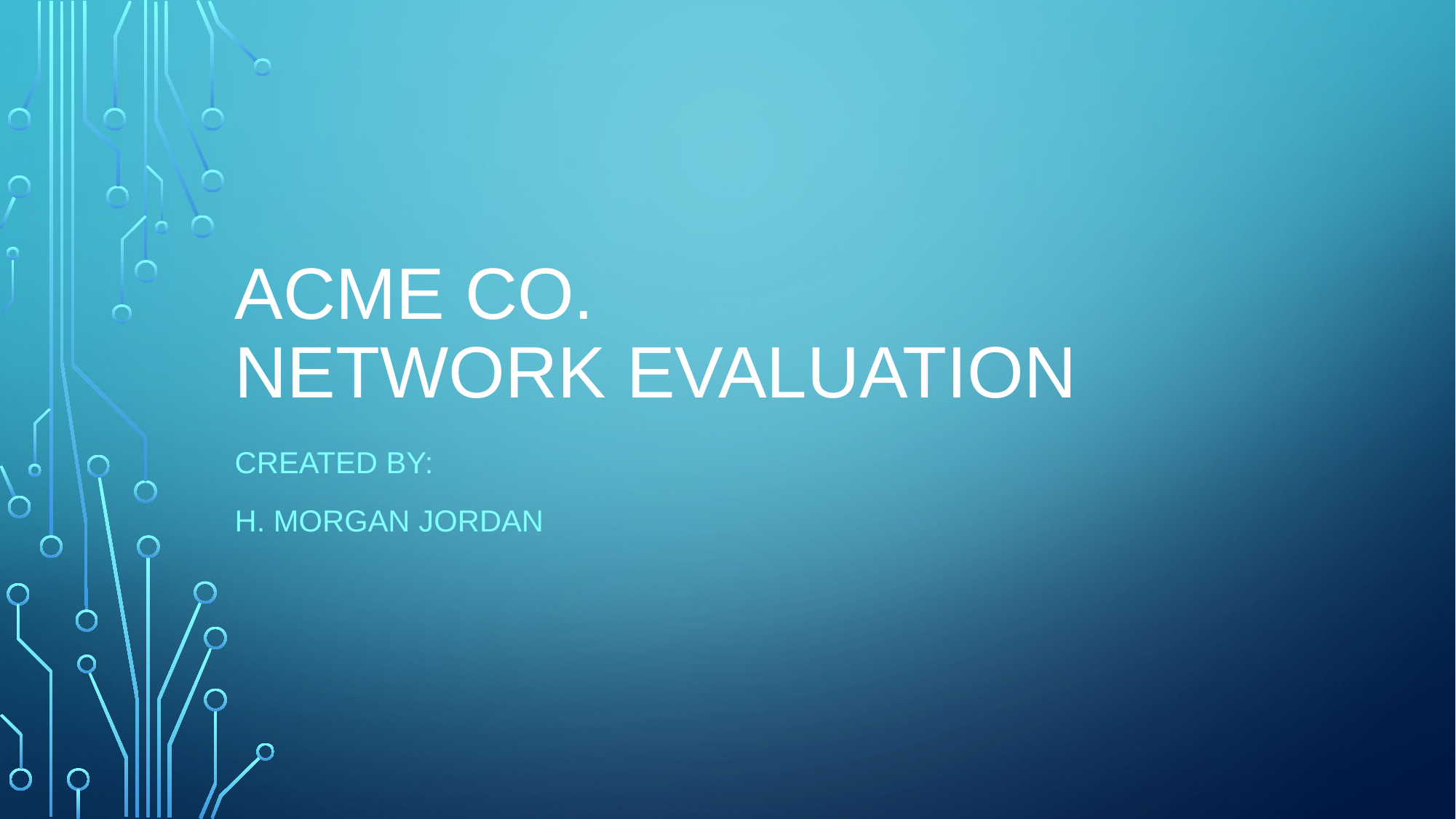

# ACME Co. Network Evaluation
Created by:
h. Morgan jordan